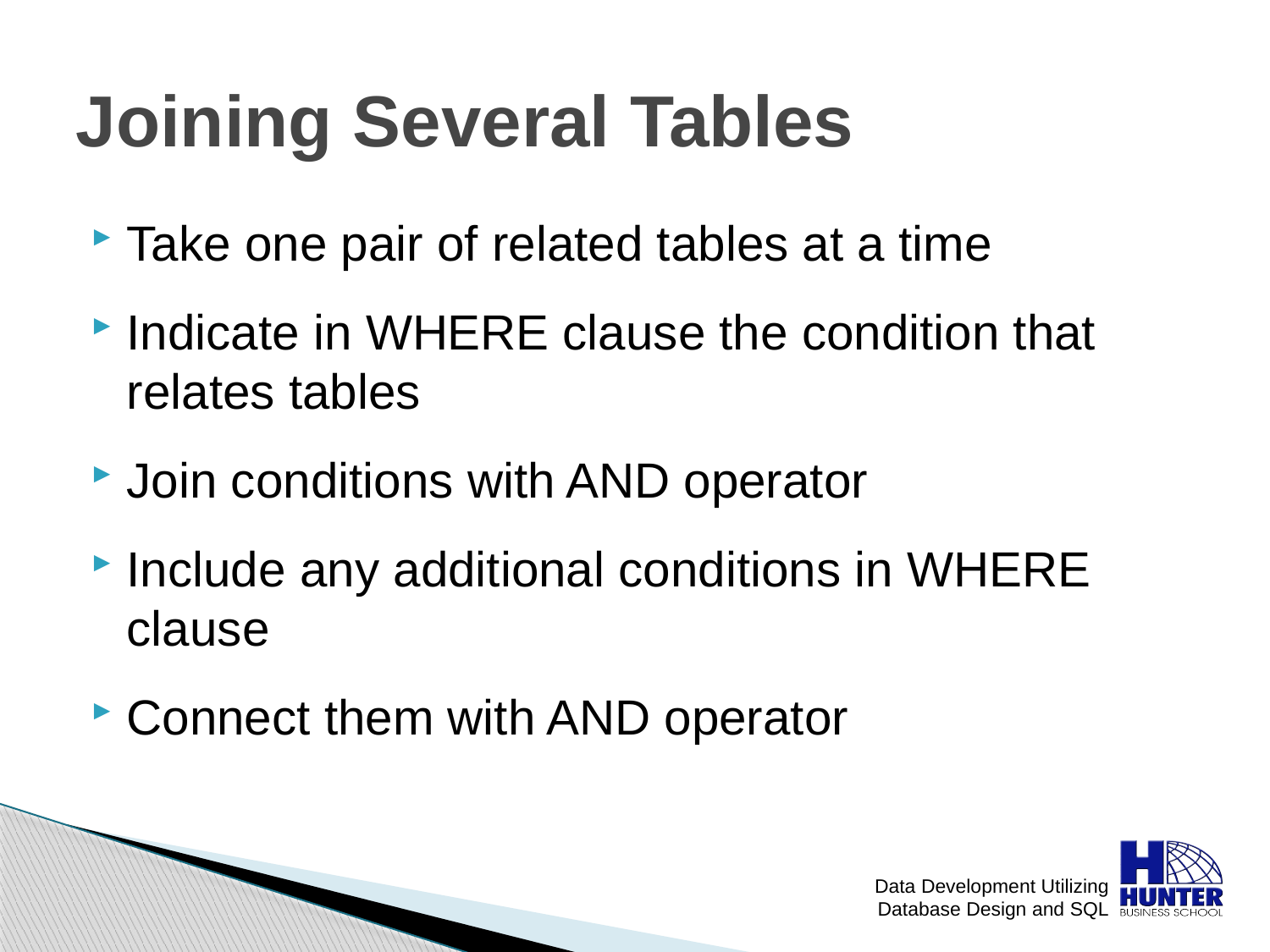

# Joining Several Tables
Take one pair of related tables at a time
Indicate in WHERE clause the condition that relates tables
Join conditions with AND operator
Include any additional conditions in WHERE clause
Connect them with AND operator